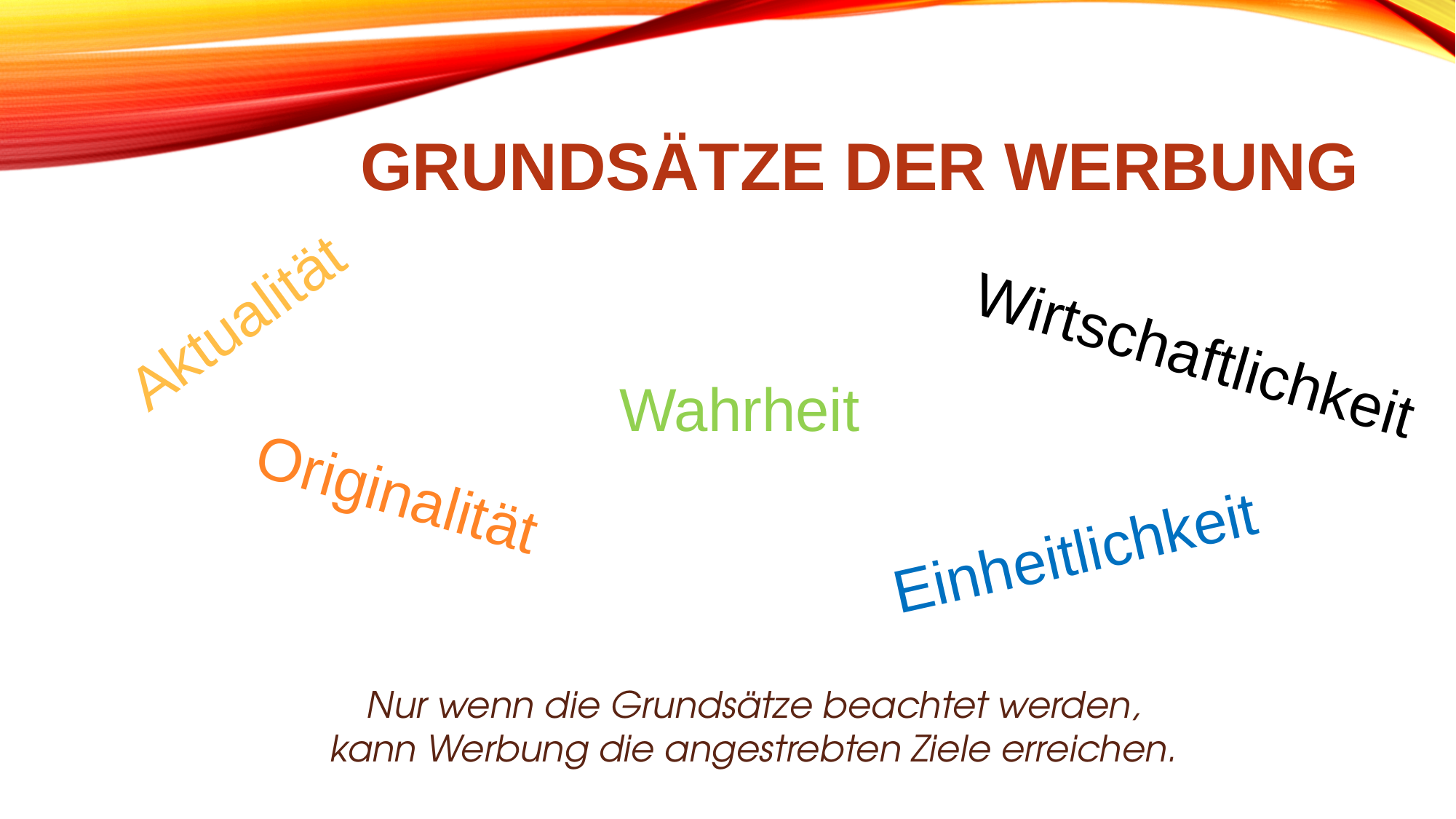

# Grundsätze der Werbung
Aktualität
Wirtschaftlichkeit
Wahrheit
Originalität
Einheitlichkeit
Nur wenn die Grundsätze beachtet werden, kann Werbung die angestrebten Ziele erreichen.